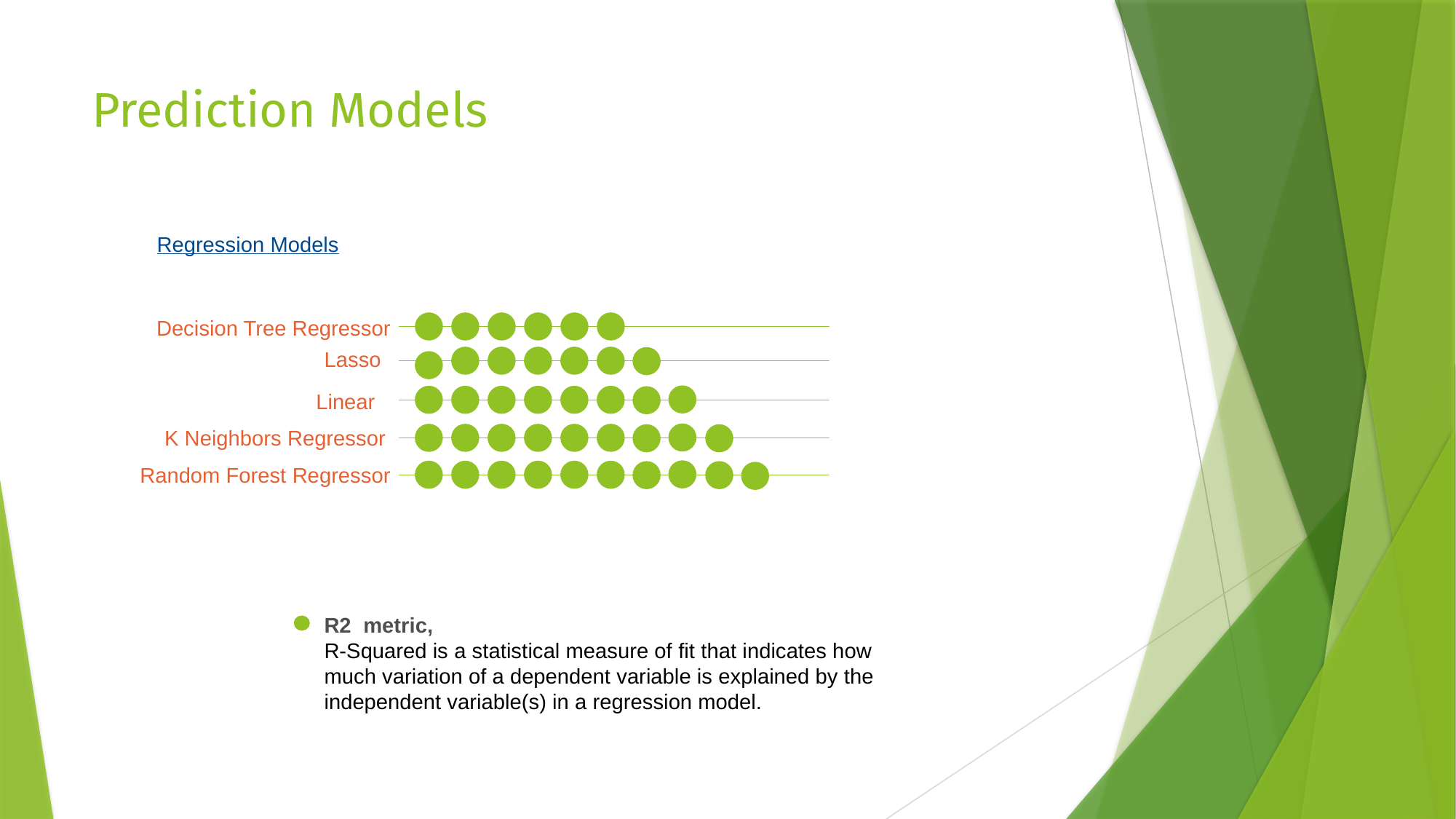

# Prediction Models
Regression Models

Decision Tree Regressor
Lasso

Linear
K Neighbors Regressor

Random Forest Regressor

R2  metric,
R-Squared is a statistical measure of fit that indicates how much variation of a dependent variable is explained by the independent variable(s) in a regression model.